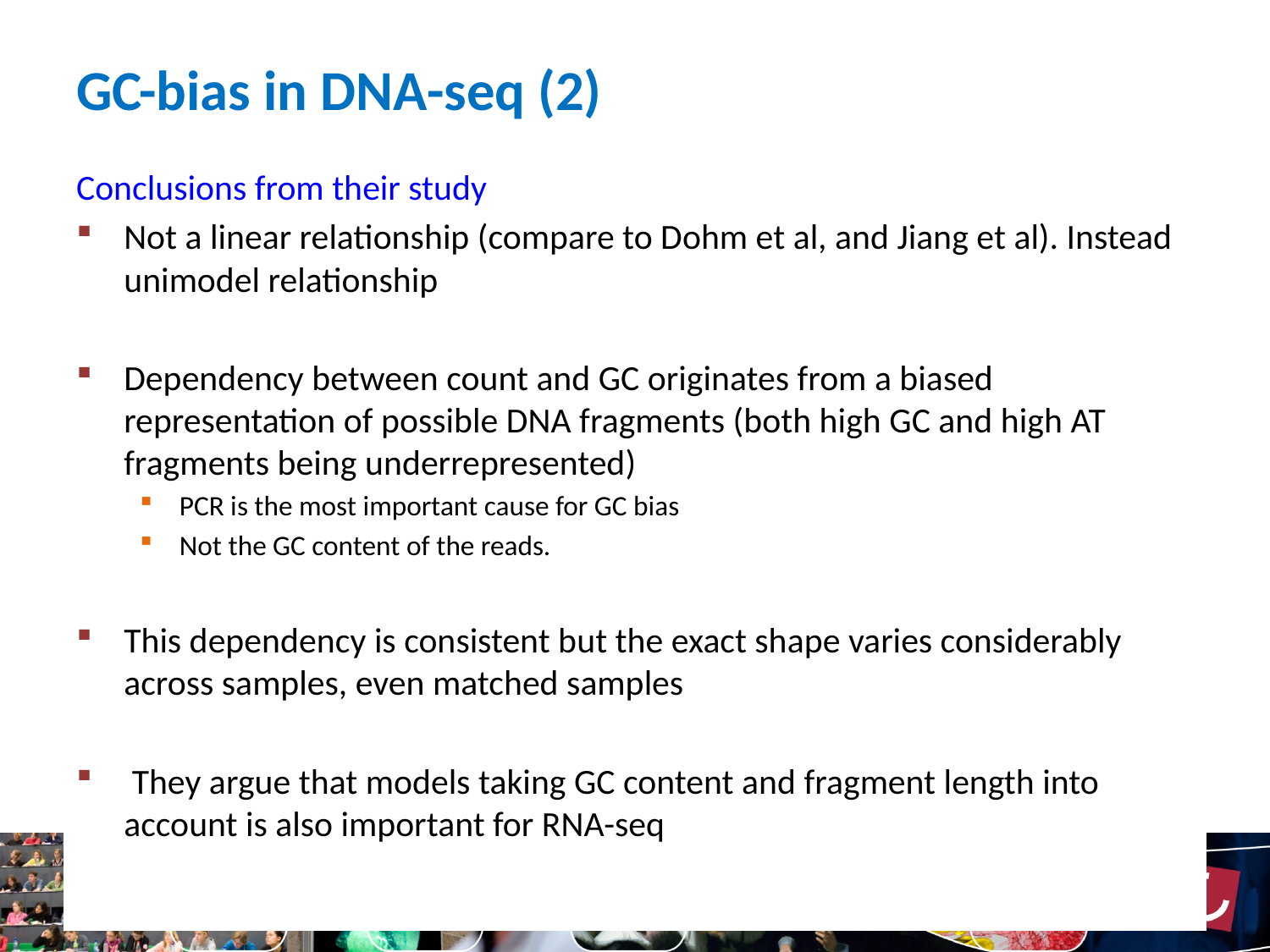

# GC-bias in DNA-seq (2)
Conclusions from their study
Not a linear relationship (compare to Dohm et al, and Jiang et al). Instead unimodel relationship

Dependency between count and GC originates from a biased representation of possible DNA fragments (both high GC and high AT fragments being underrepresented)
PCR is the most important cause for GC bias
Not the GC content of the reads.

This dependency is consistent but the exact shape varies considerably across samples, even matched samples

 They argue that models taking GC content and fragment length into account is also important for RNA-seq